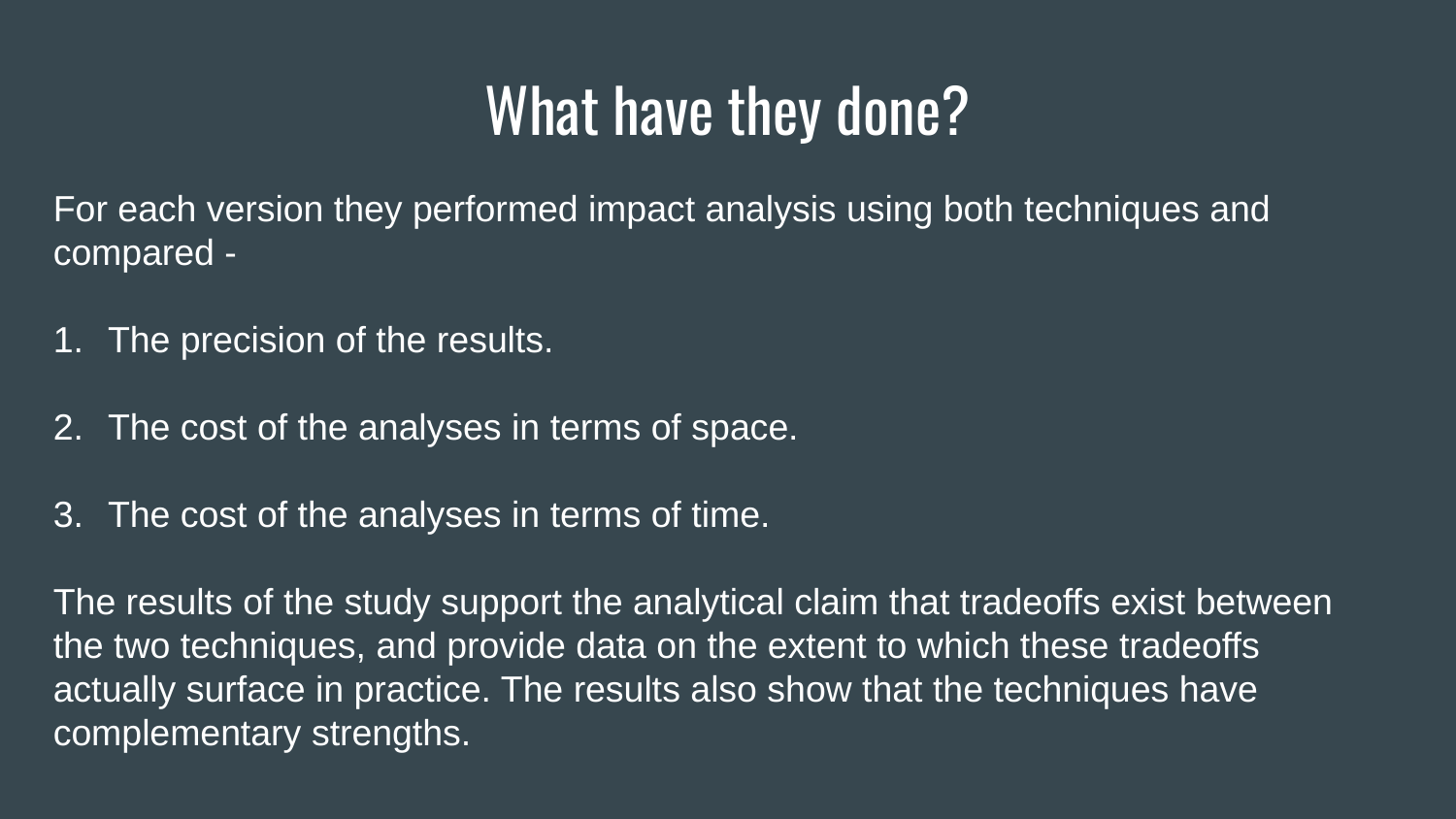

# What have they done?
For each version they performed impact analysis using both techniques and compared -

The precision of the results.

The cost of the analyses in terms of space.

The cost of the analyses in terms of time.
The results of the study support the analytical claim that tradeoffs exist between the two techniques, and provide data on the extent to which these tradeoffs actually surface in practice. The results also show that the techniques have
complementary strengths.